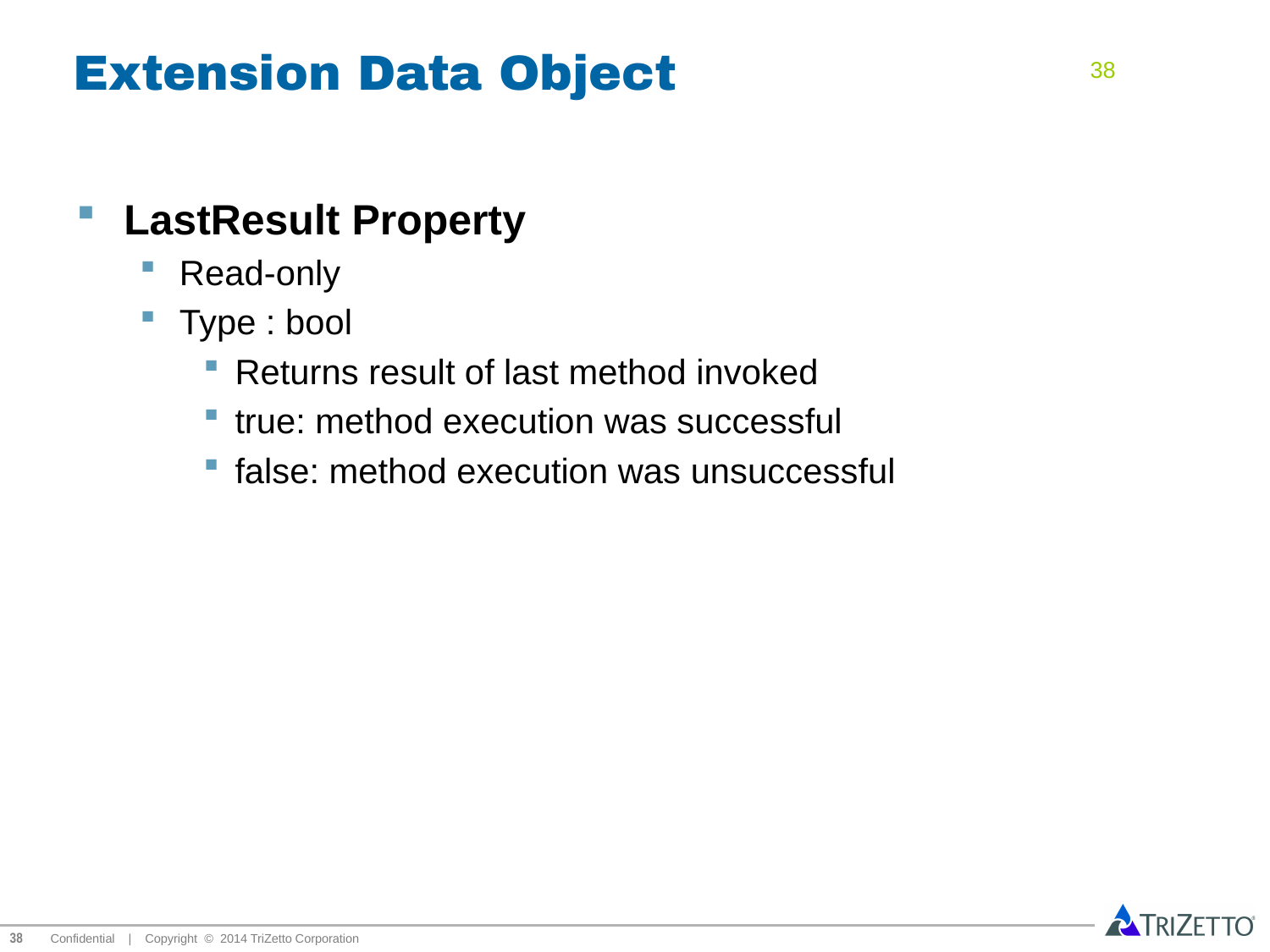

# Extension Data Object
38
LastResult Property
Read-only
Type : bool
Returns result of last method invoked
true: method execution was successful
false: method execution was unsuccessful